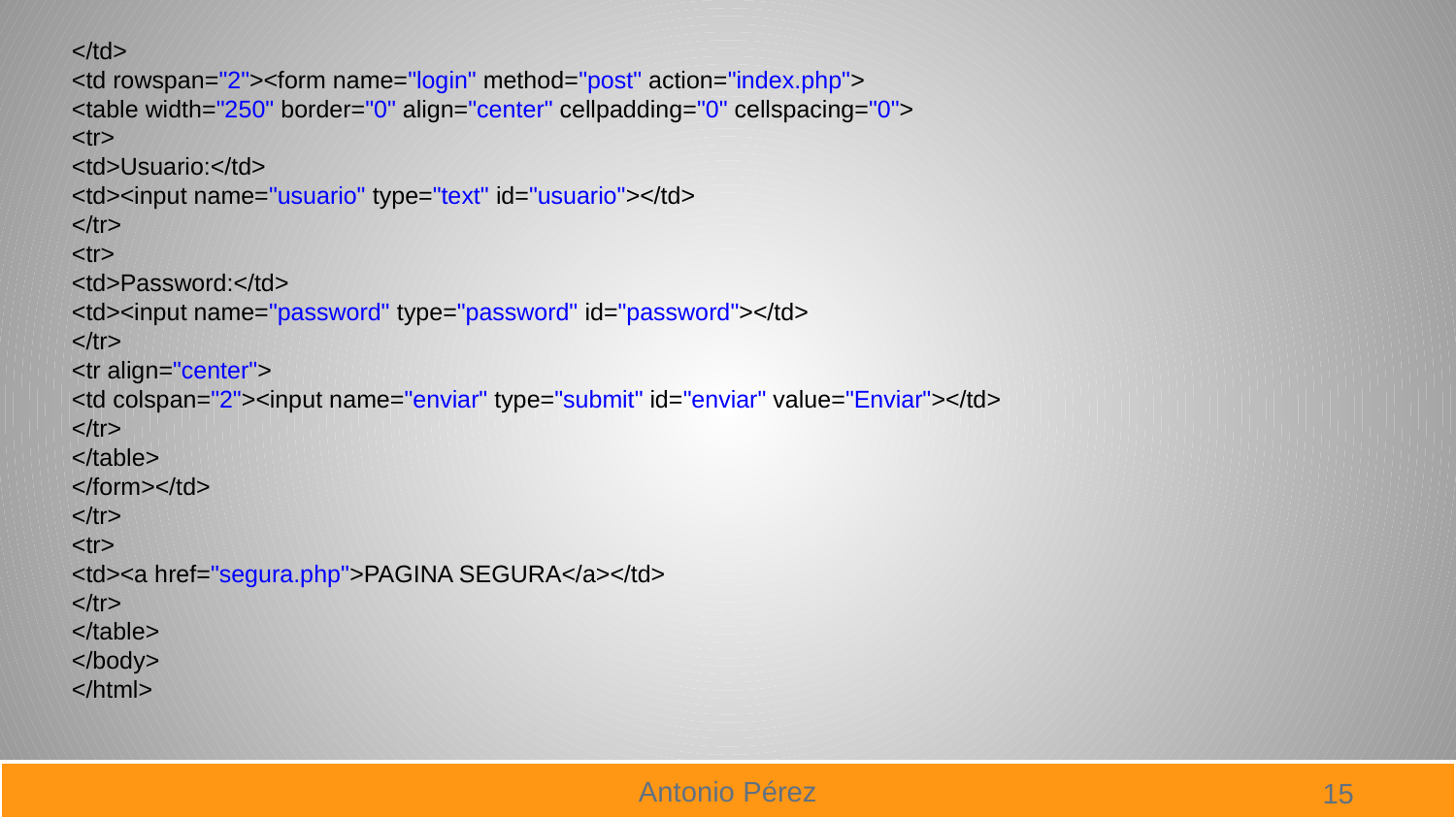

</td>
<td rowspan="2"><form name="login" method="post" action="index.php">
<table width="250" border="0" align="center" cellpadding="0" cellspacing="0">
<tr>
<td>Usuario:</td>
<td><input name="usuario" type="text" id="usuario"></td>
</tr>
<tr>
<td>Password:</td>
<td><input name="password" type="password" id="password"></td>
</tr>
<tr align="center">
<td colspan="2"><input name="enviar" type="submit" id="enviar" value="Enviar"></td>
</tr>
</table>
</form></td>
</tr>
<tr>
<td><a href="segura.php">PAGINA SEGURA</a></td>
</tr>
</table>
</body>
</html>
15